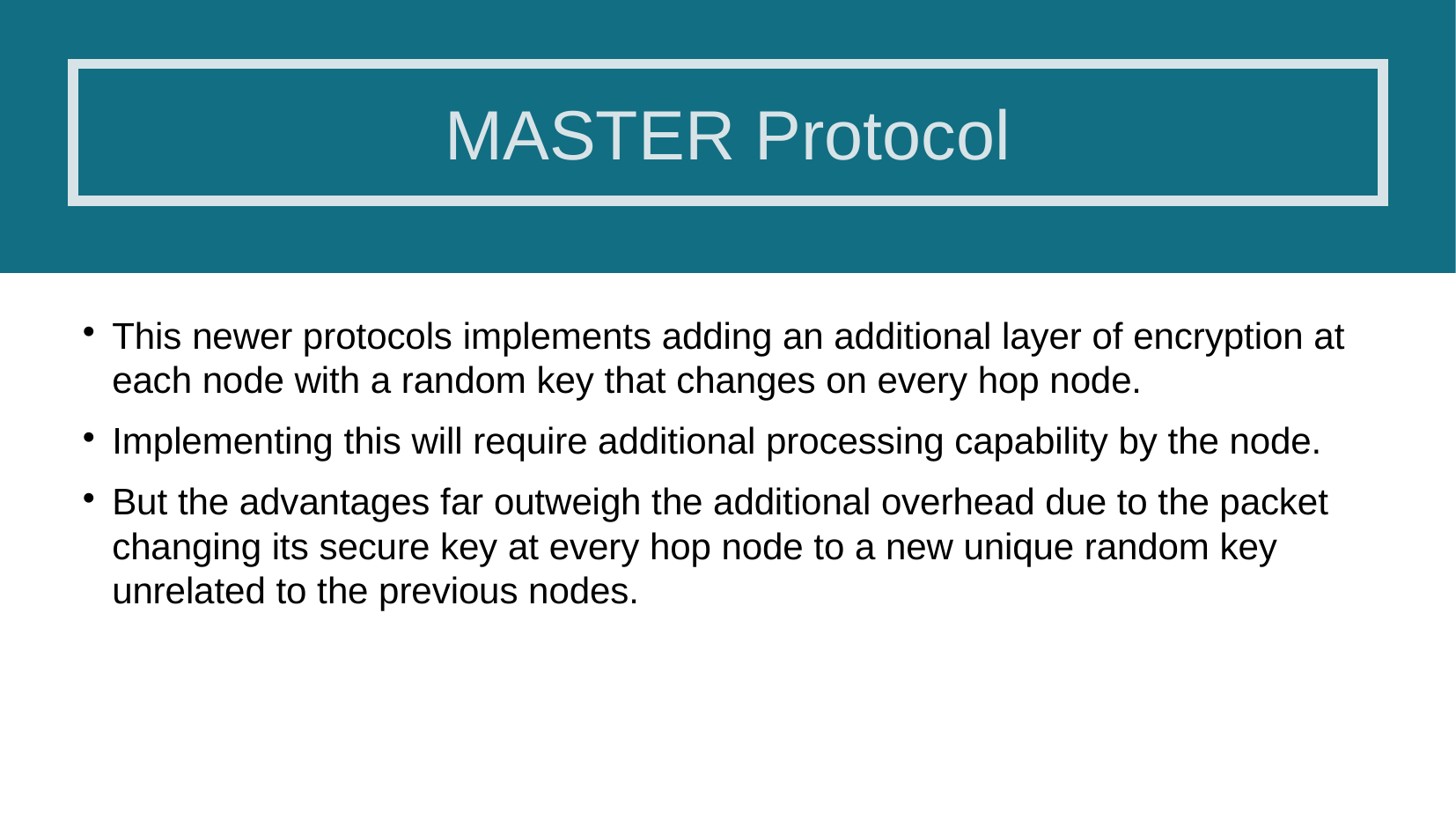

# MASTER Protocol
This newer protocols implements adding an additional layer of encryption at each node with a random key that changes on every hop node.
Implementing this will require additional processing capability by the node.
But the advantages far outweigh the additional overhead due to the packet changing its secure key at every hop node to a new unique random key unrelated to the previous nodes.